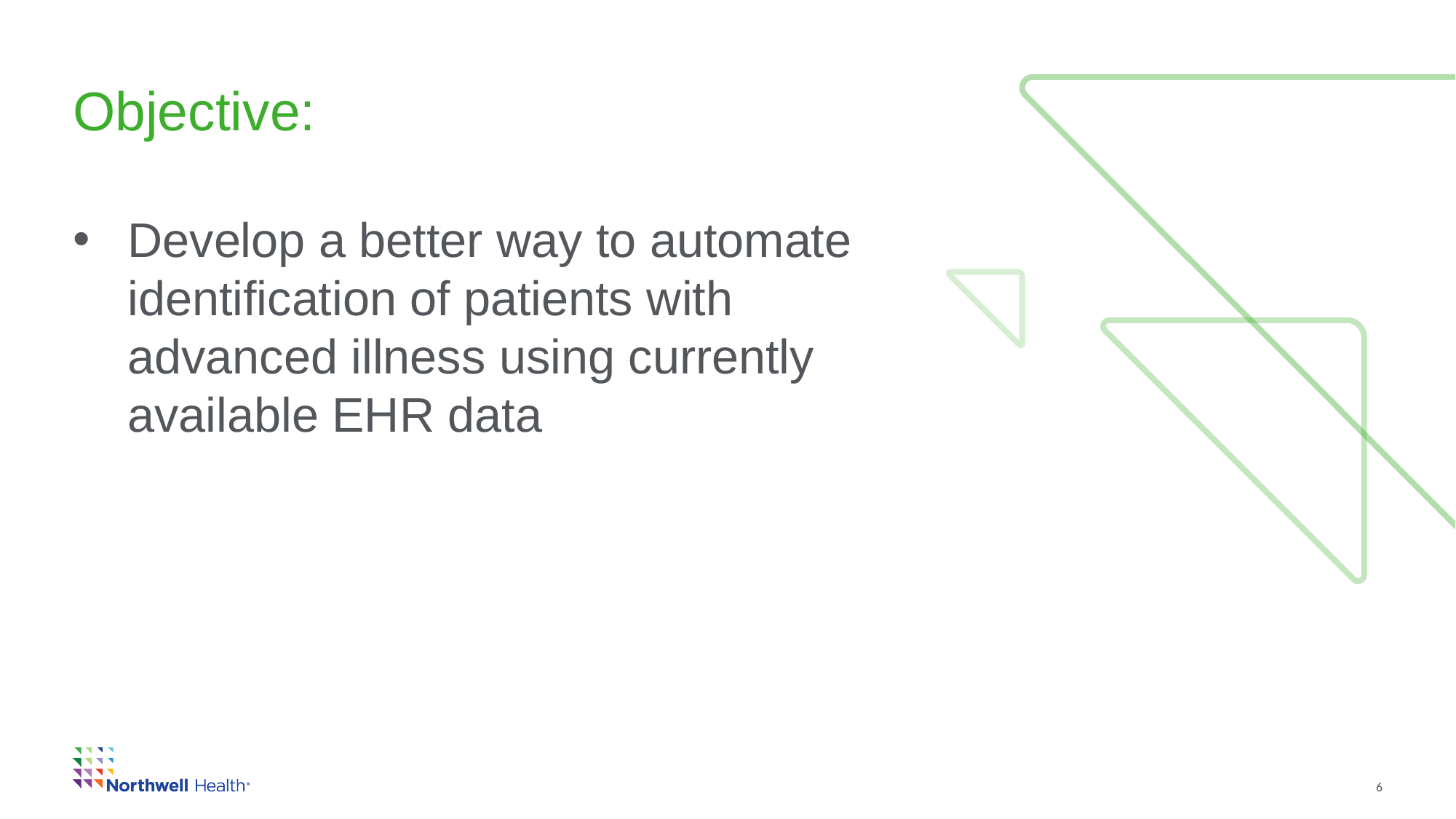

Objective:

Develop a better way to automate identification of patients with advanced illness using currently available EHR data

6